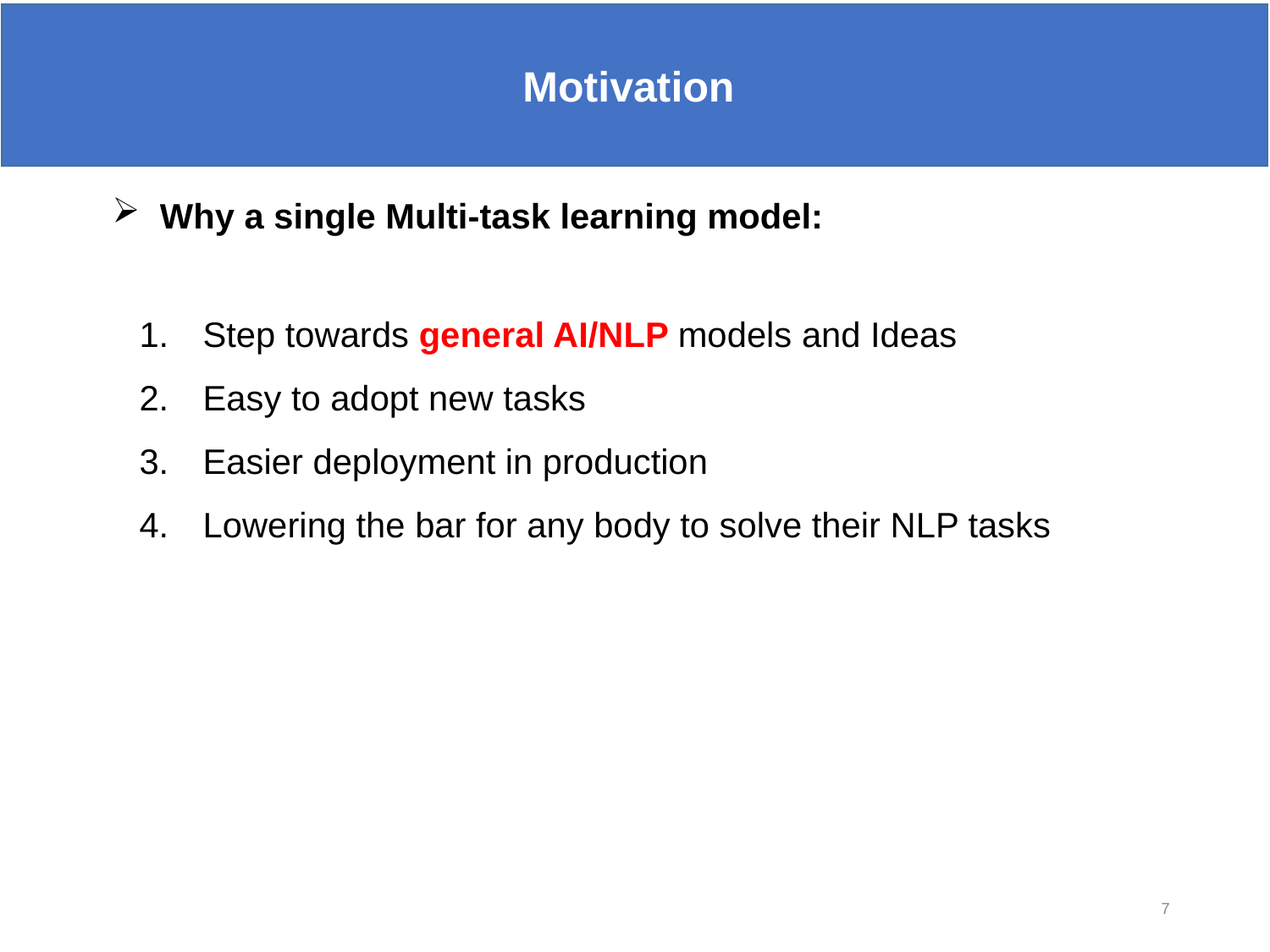

Motivation
Why a single Multi-task learning model:

Step towards general AI/NLP models and Ideas
Easy to adopt new tasks
Easier deployment in production
Lowering the bar for any body to solve their NLP tasks

7